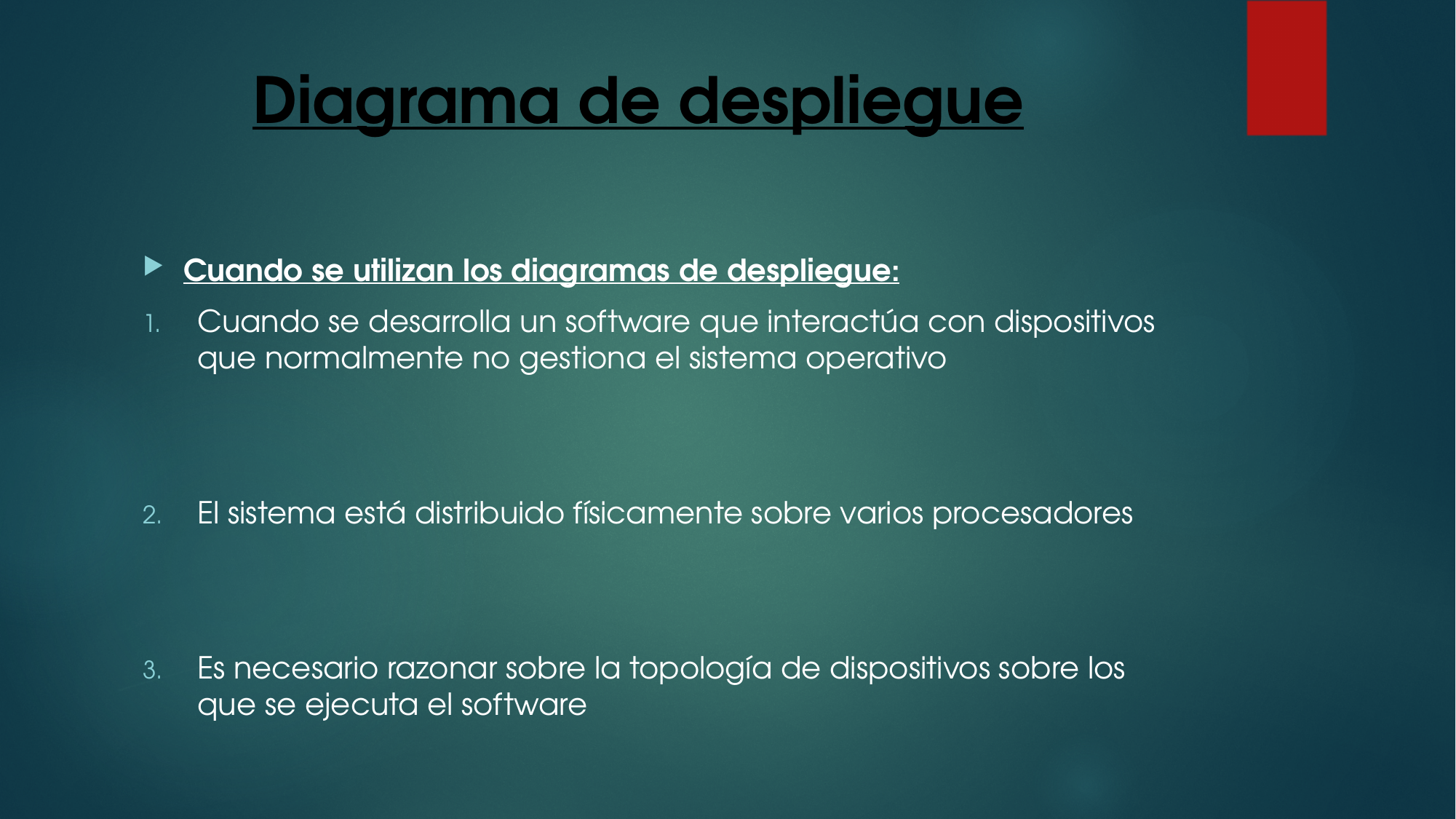

# Diagrama de despliegue
Cuando se utilizan los diagramas de despliegue:
Cuando se desarrolla un software que interactúa con dispositivos que normalmente no gestiona el sistema operativo

El sistema está distribuido físicamente sobre varios procesadores

Es necesario razonar sobre la topología de dispositivos sobre los que se ejecuta el software